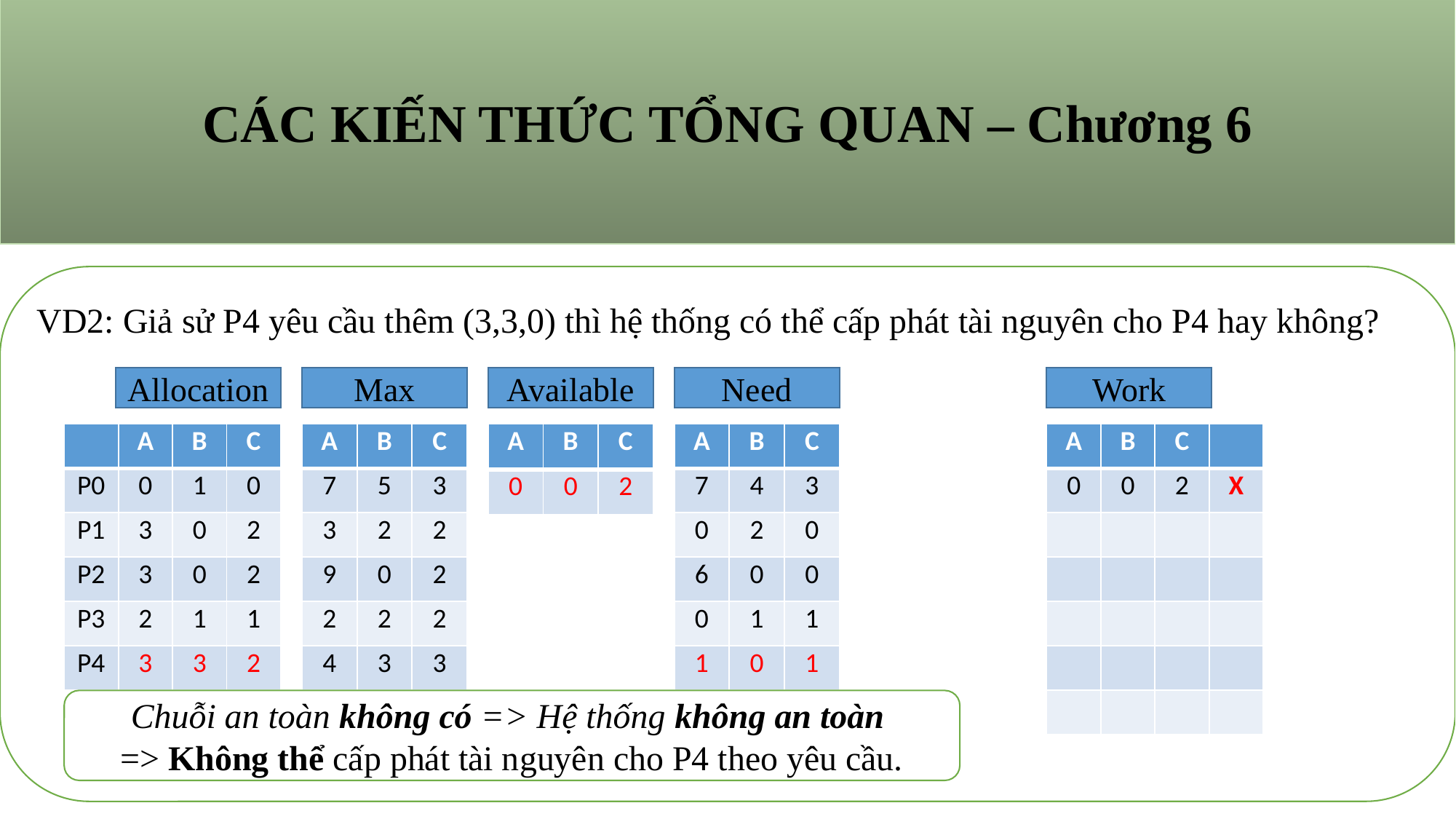

CÁC KIẾN THỨC TỔNG QUAN – Chương 6
VD2: Giả sử P4 yêu cầu thêm (3,3,0) thì hệ thống có thể cấp phát tài nguyên cho P4 hay không?
Allocation
Max
Available
Need
Work
|  | A | B | C |
| --- | --- | --- | --- |
| P0 | 0 | 1 | 0 |
| P1 | 3 | 0 | 2 |
| P2 | 3 | 0 | 2 |
| P3 | 2 | 1 | 1 |
| P4 | 3 | 3 | 2 |
| A | B | C |
| --- | --- | --- |
| 7 | 5 | 3 |
| 3 | 2 | 2 |
| 9 | 0 | 2 |
| 2 | 2 | 2 |
| 4 | 3 | 3 |
| A | B | C |
| --- | --- | --- |
| 0 | 0 | 2 |
| A | B | C |
| --- | --- | --- |
| 7 | 4 | 3 |
| 0 | 2 | 0 |
| 6 | 0 | 0 |
| 0 | 1 | 1 |
| 1 | 0 | 1 |
| A | B | C |  |
| --- | --- | --- | --- |
| 0 | 0 | 2 | X |
|  |  |  |  |
|  |  |  |  |
|  |  |  |  |
|  |  |  |  |
|  |  |  |  |
Chuỗi an toàn không có => Hệ thống không an toàn
=> Không thể cấp phát tài nguyên cho P4 theo yêu cầu.